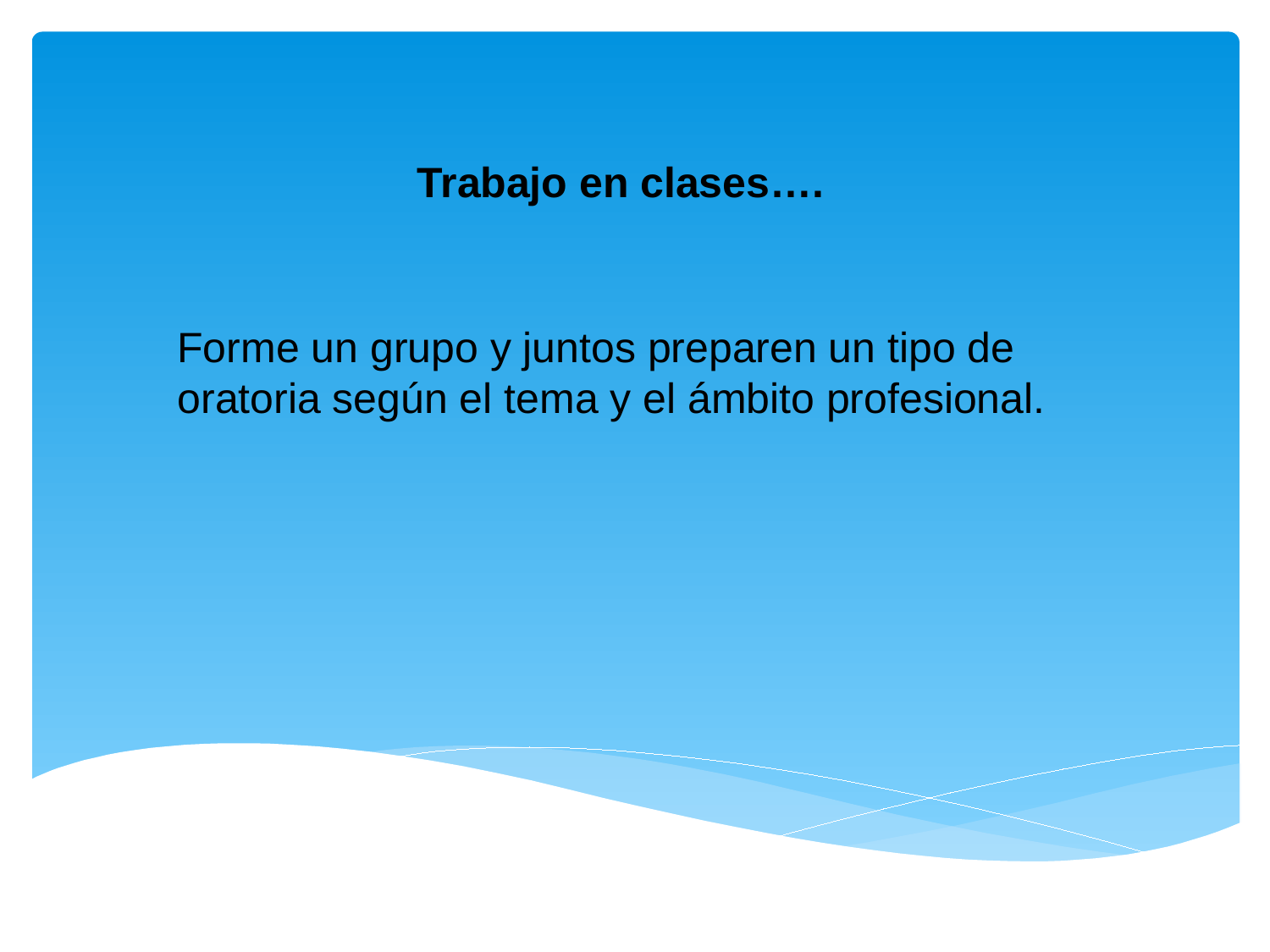

Trabajo en clases….
Forme un grupo y juntos preparen un tipo de oratoria según el tema y el ámbito profesional.